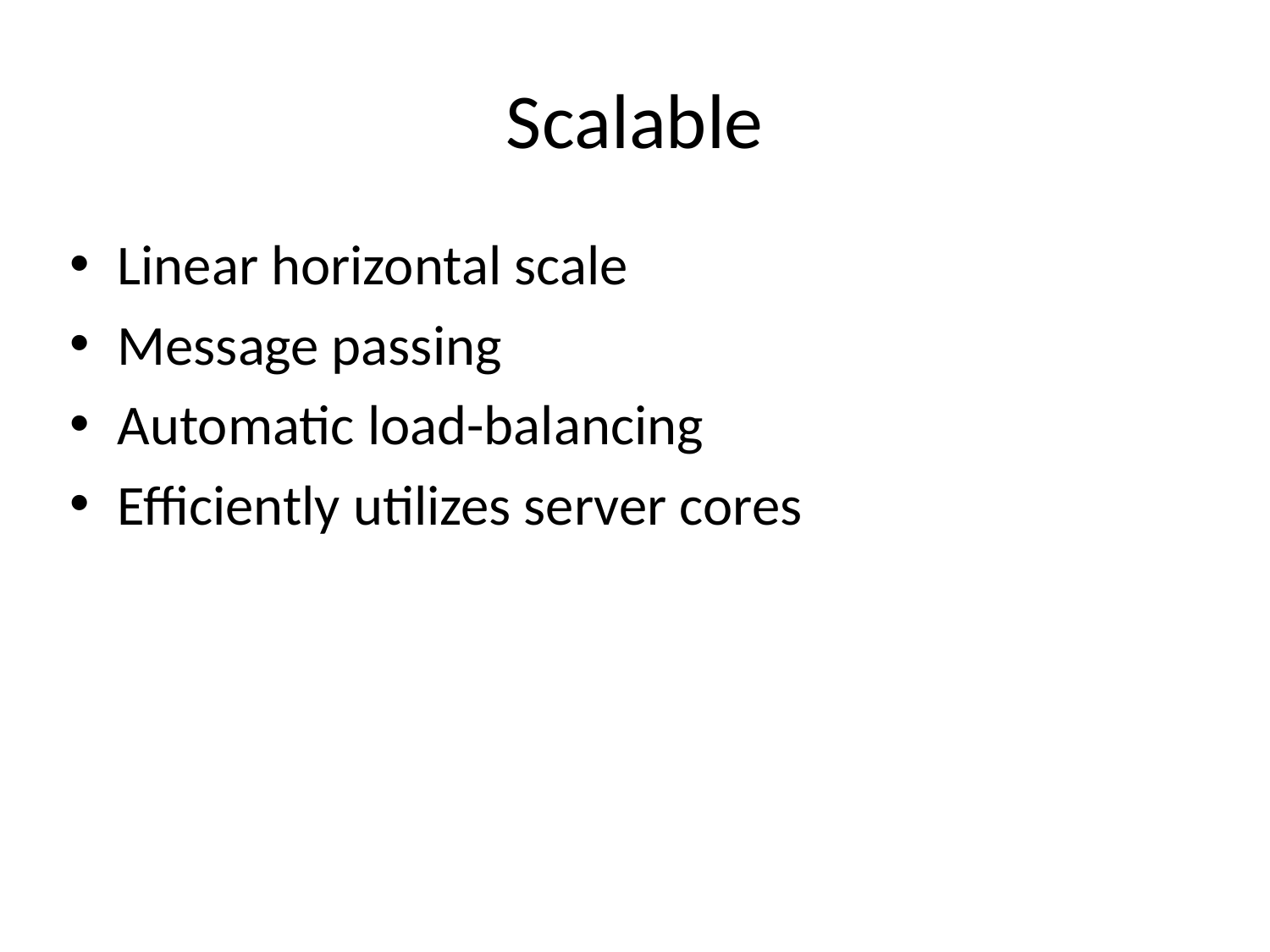

# Scalable
Linear horizontal scale
Message passing
Automatic load-balancing
Efficiently utilizes server cores